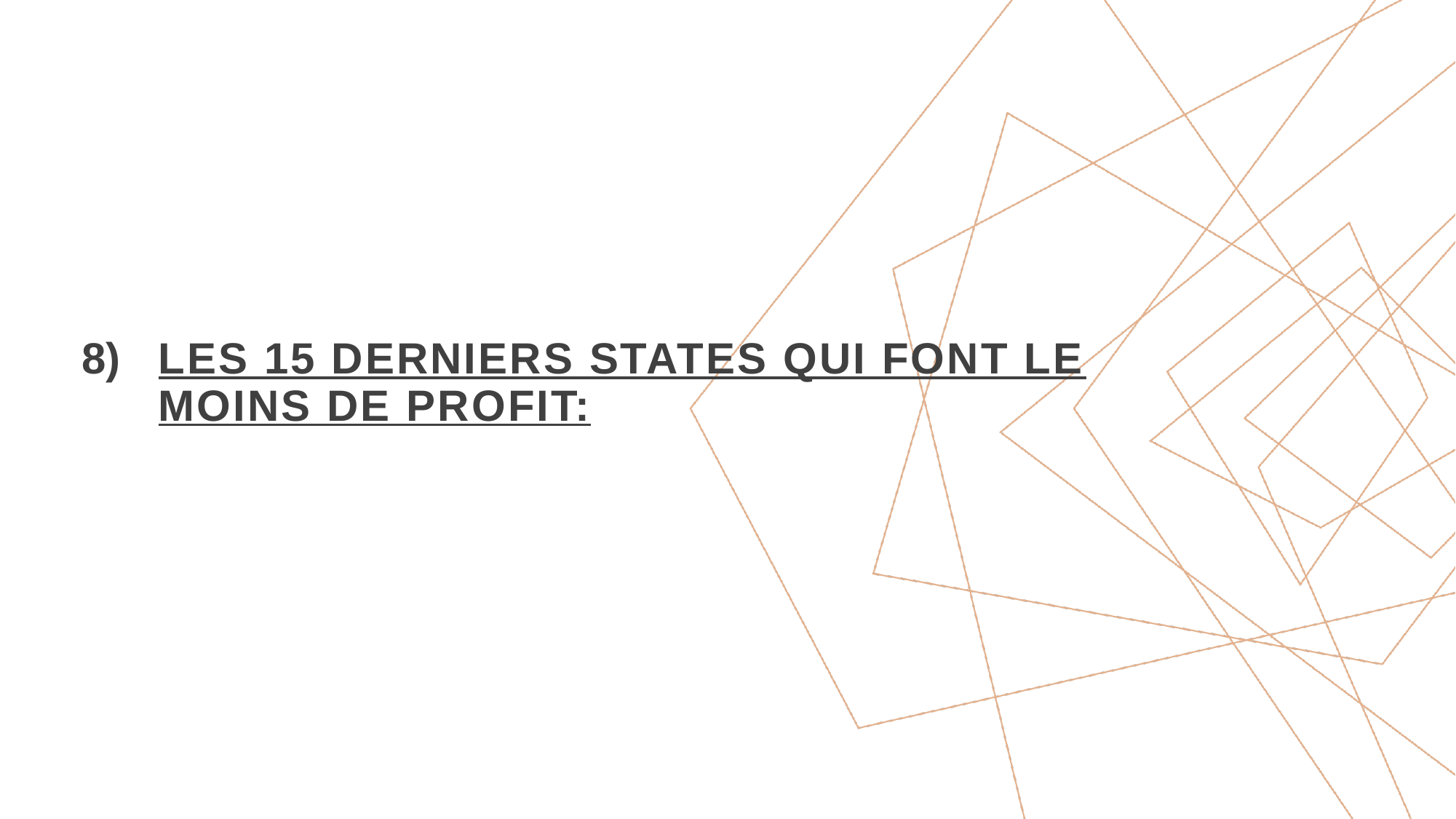

Les 15 derniers states qui font le moins de profit: